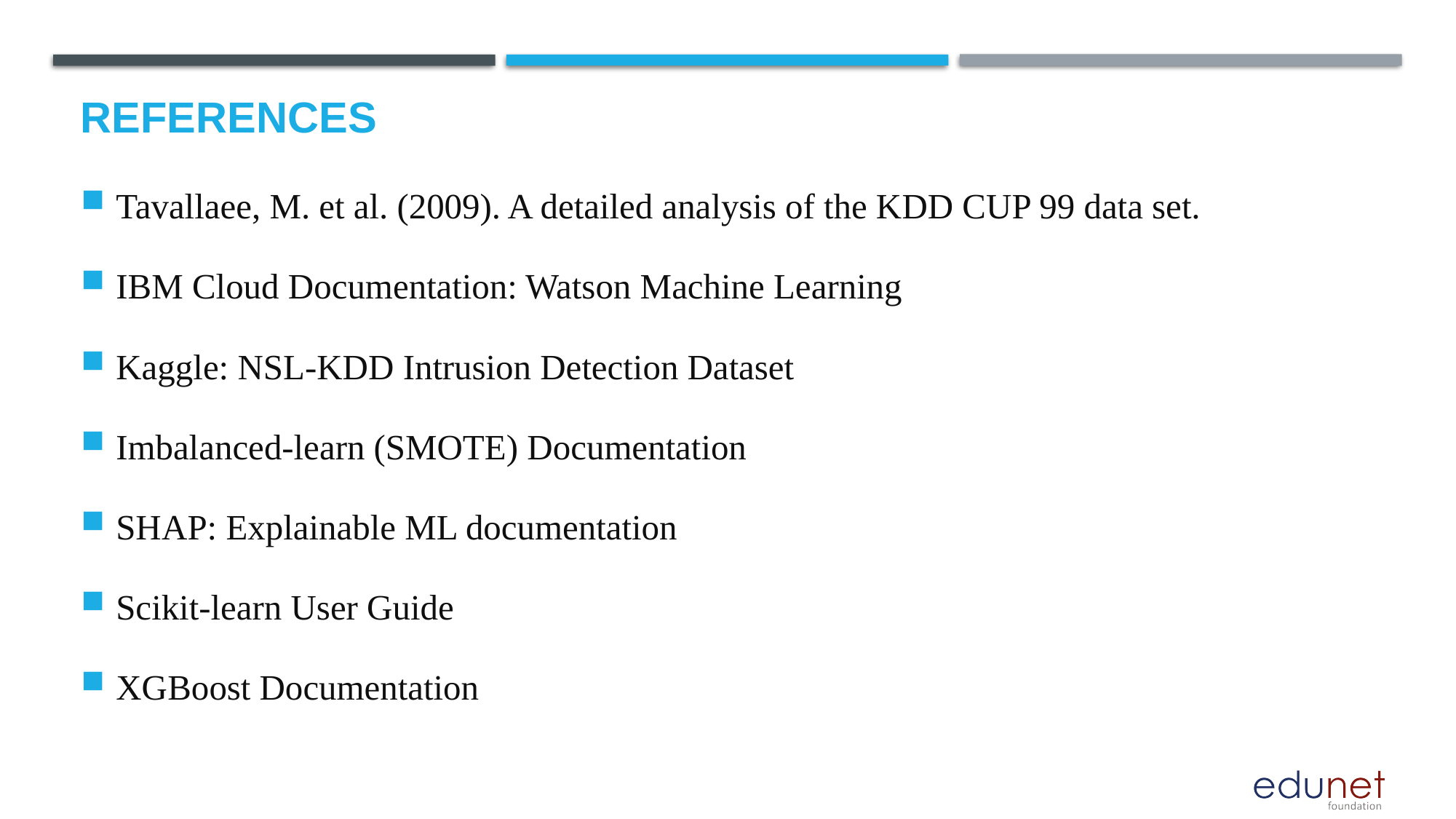

# References
Tavallaee, M. et al. (2009). A detailed analysis of the KDD CUP 99 data set.
IBM Cloud Documentation: Watson Machine Learning
Kaggle: NSL-KDD Intrusion Detection Dataset
Imbalanced-learn (SMOTE) Documentation
SHAP: Explainable ML documentation
Scikit-learn User Guide
XGBoost Documentation